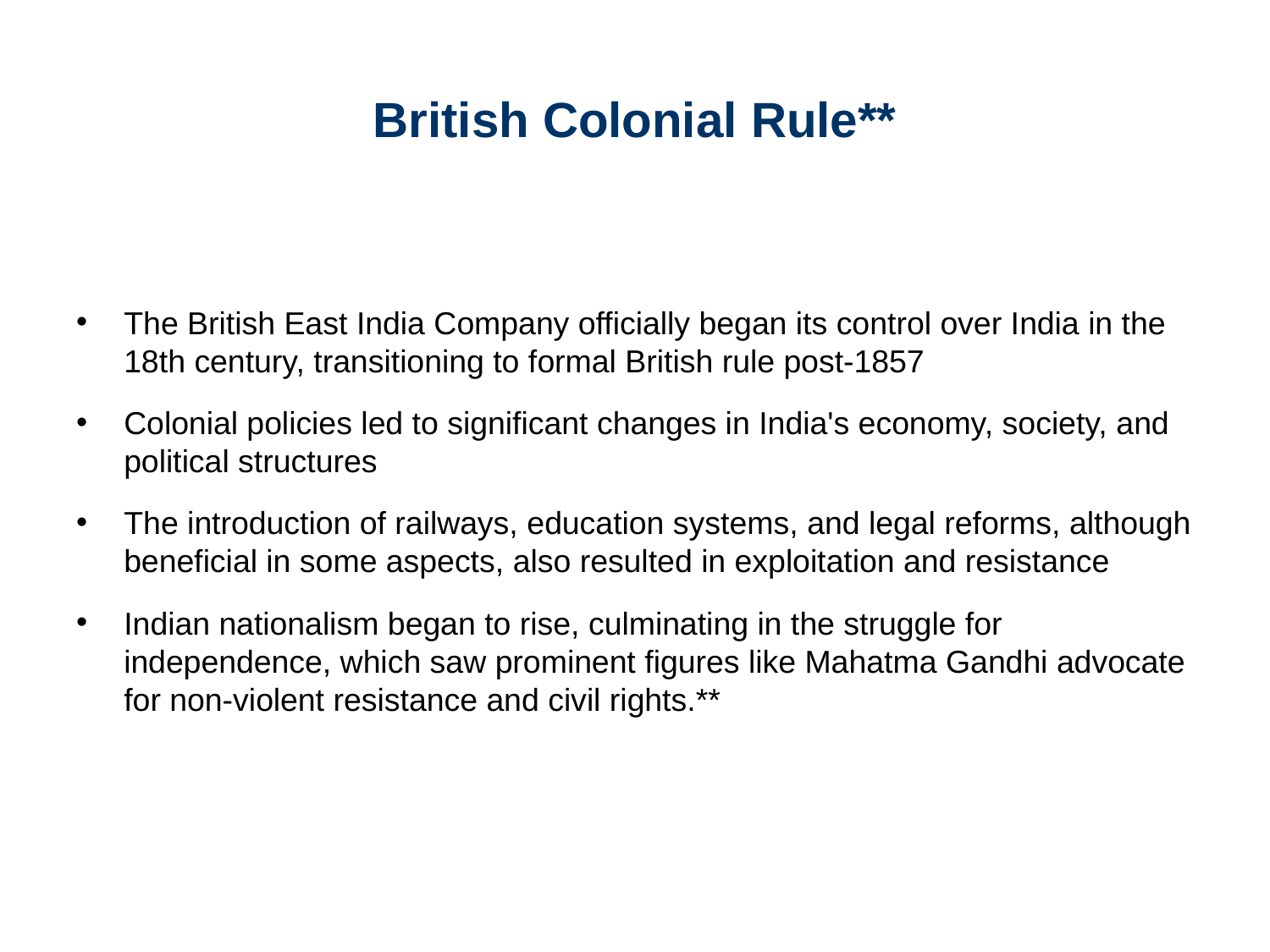

# British Colonial Rule**

The British East India Company officially began its control over India in the 18th century, transitioning to formal British rule post-1857
Colonial policies led to significant changes in India's economy, society, and political structures
The introduction of railways, education systems, and legal reforms, although beneficial in some aspects, also resulted in exploitation and resistance
Indian nationalism began to rise, culminating in the struggle for independence, which saw prominent figures like Mahatma Gandhi advocate for non-violent resistance and civil rights.**